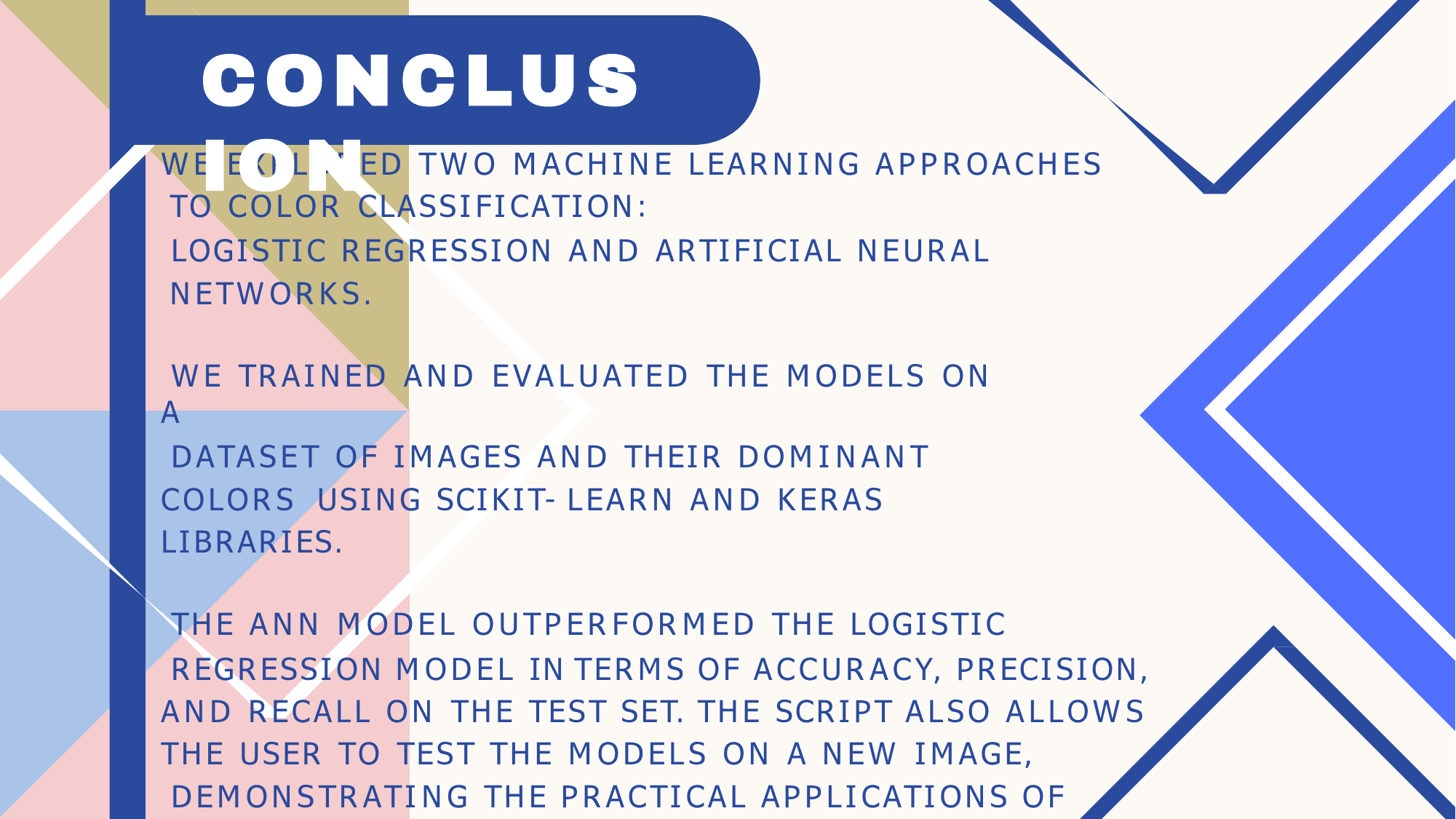

# Conclusion

WE EXPLORED TWO MACHINE LEARNING APPROACHES  TO COLOR CLASSIFICATION:
LOGISTIC REGRESSION AND ARTIFICIAL NEURAL  NETWORKS.

WE TRAINED AND EVALUATED THE MODELS ON A
DATASET OF IMAGES AND THEIR DOMINANT COLORS  USING SCIKIT- LEARN AND KERAS LIBRARIES.

THE ANN MODEL OUTPERFORMED THE LOGISTIC
REGRESSION MODEL IN TERMS OF ACCURACY, PRECISION,  AND RECALL ON THE TEST SET. THE SCRIPT ALSO ALLOWS  THE USER TO TEST THE MODELS ON A NEW IMAGE,
DEMONSTRATING THE PRACTICAL APPLICATIONS OF  COLOR CLASSIFICATION IN COMPUTER VISION.